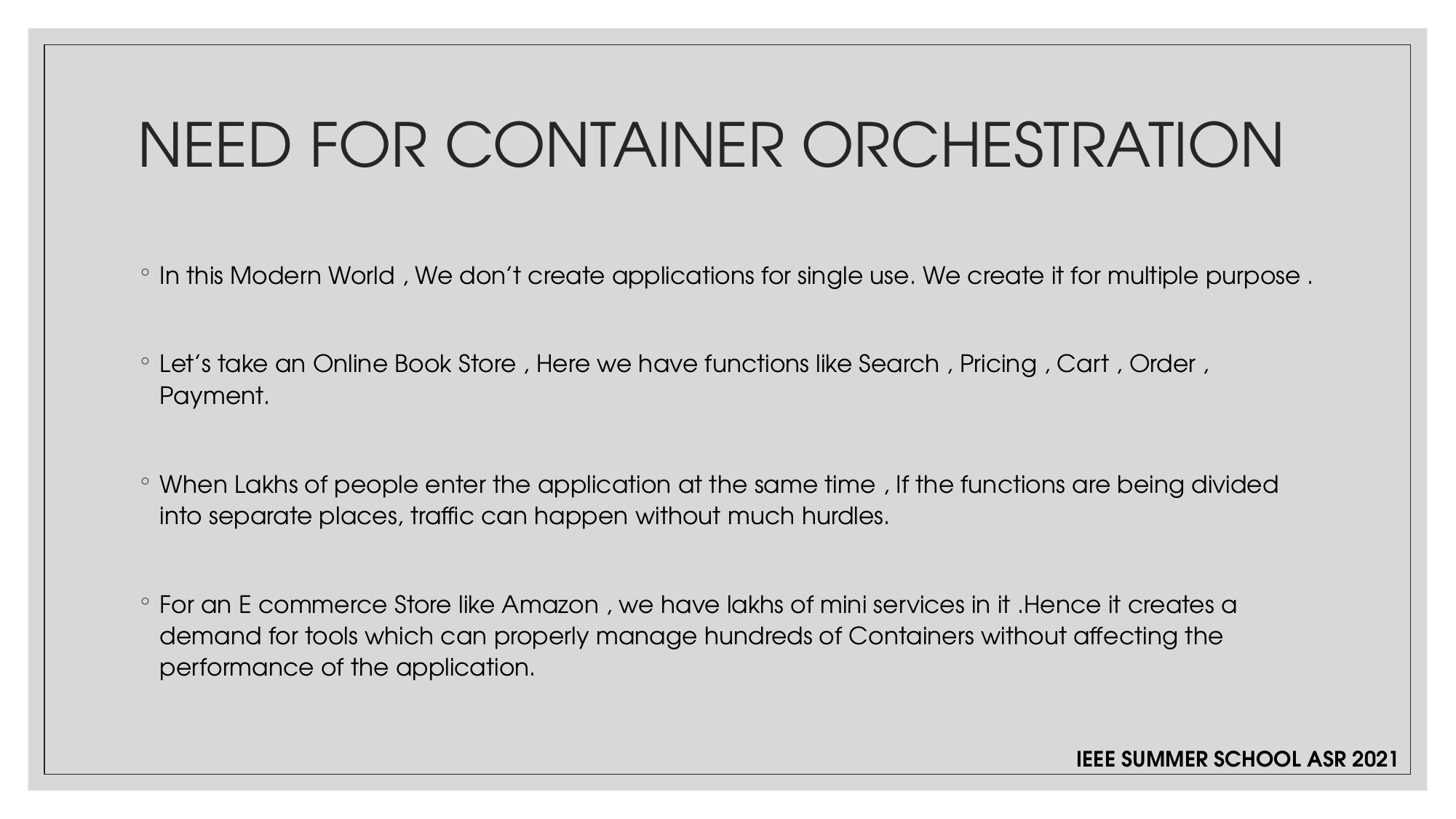

# NEED FOR CONTAINER ORCHESTRATION

In this Modern World , We don’t create applications for single use. We create it for multiple purpose .

Let’s take an Online Book Store , Here we have functions like Search , Pricing , Cart , Order , Payment.

When Lakhs of people enter the application at the same time , If the functions are being divided into separate places, traffic can happen without much hurdles.

For an E commerce Store like Amazon , we have lakhs of mini services in it .Hence it creates a demand for tools which can properly manage hundreds of Containers without affecting the performance of the application.
IEEE SUMMER SCHOOL ASR 2021